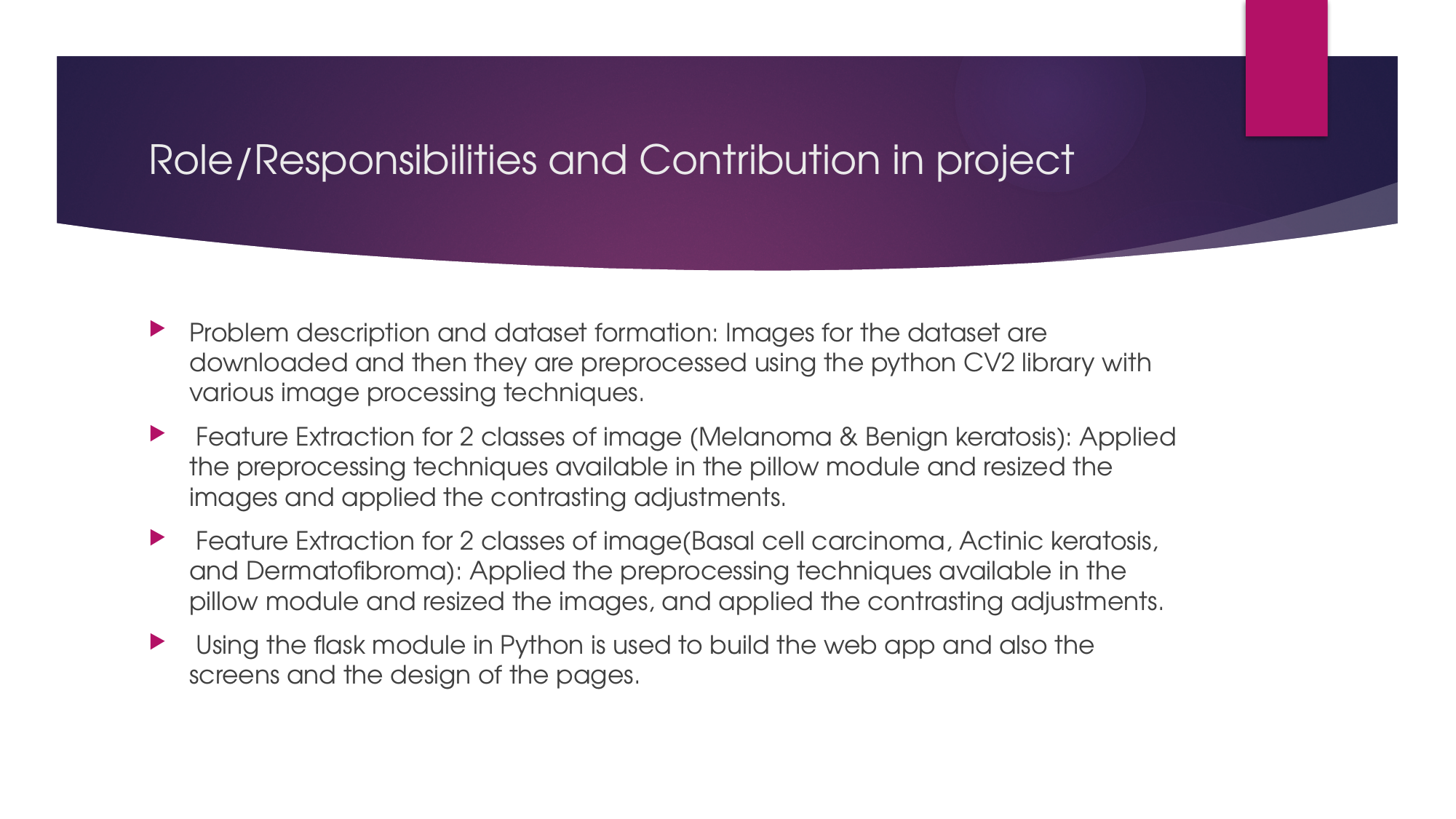

# Role/Responsibilities and Contribution in project
Problem description and dataset formation: Images for the dataset are downloaded and then they are preprocessed using the python CV2 library with various image processing techniques.
 Feature Extraction for 2 classes of image (Melanoma & Benign keratosis): Applied the preprocessing techniques available in the pillow module and resized the images and applied the contrasting adjustments.
 Feature Extraction for 2 classes of image(Basal cell carcinoma, Actinic keratosis, and Dermatofibroma): Applied the preprocessing techniques available in the pillow module and resized the images, and applied the contrasting adjustments.
 Using the flask module in Python is used to build the web app and also the screens and the design of the pages.